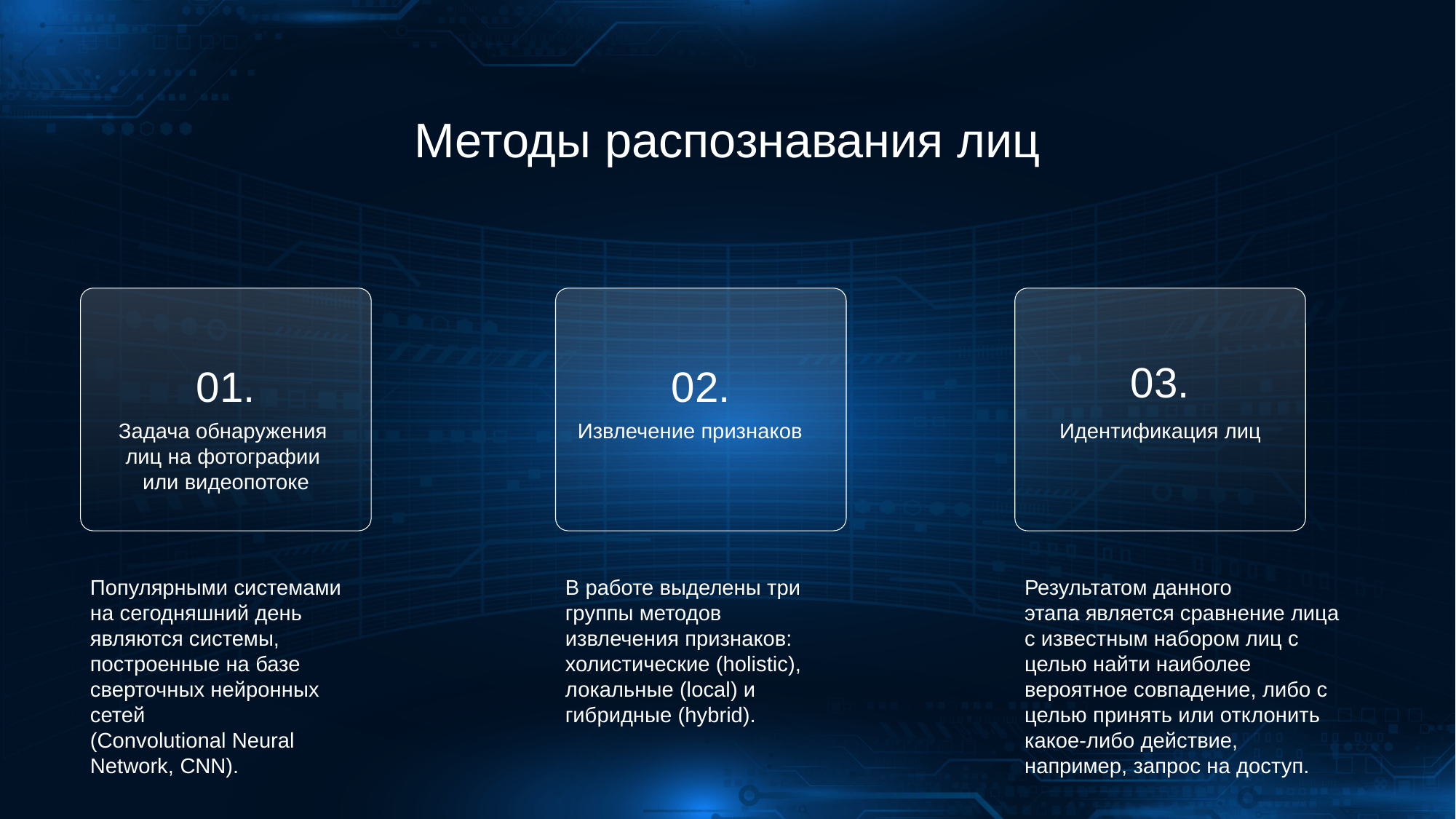

Методы распознавания лиц

03.
01.
02.
Задача обнаружения
лиц на фотографии
или видеопотоке
Извлечение признаков
Идентификация лиц
Результатом данного
этапа является сравнение лица с известным набором лиц с
целью найти наиболее
вероятное совпадение, либо с
целью принять или отклонить
какое-либо действие,
например, запрос на доступ.
Популярными системами на сегодняшний день
являются системы,
построенные на базе
сверточных нейронных
сетей
(Convolutional Neural
Network, CNN).
В работе выделены три
группы методов
извлечения признаков:
холистические (holistic),
локальные (local) и
гибридные (hybrid).